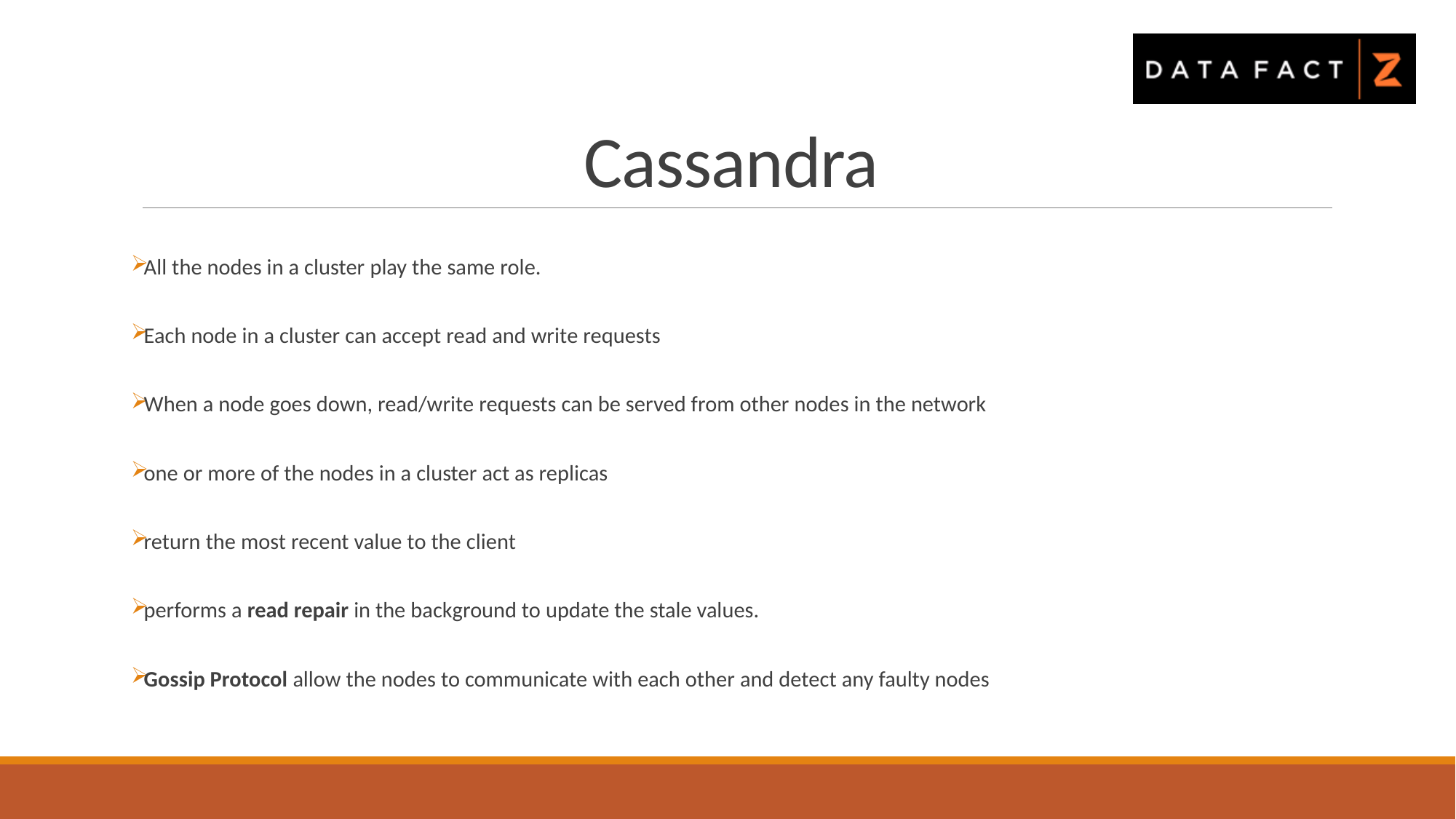

# Cassandra
All the nodes in a cluster play the same role.
Each node in a cluster can accept read and write requests
When a node goes down, read/write requests can be served from other nodes in the network
one or more of the nodes in a cluster act as replicas
return the most recent value to the client
performs a read repair in the background to update the stale values.
Gossip Protocol allow the nodes to communicate with each other and detect any faulty nodes